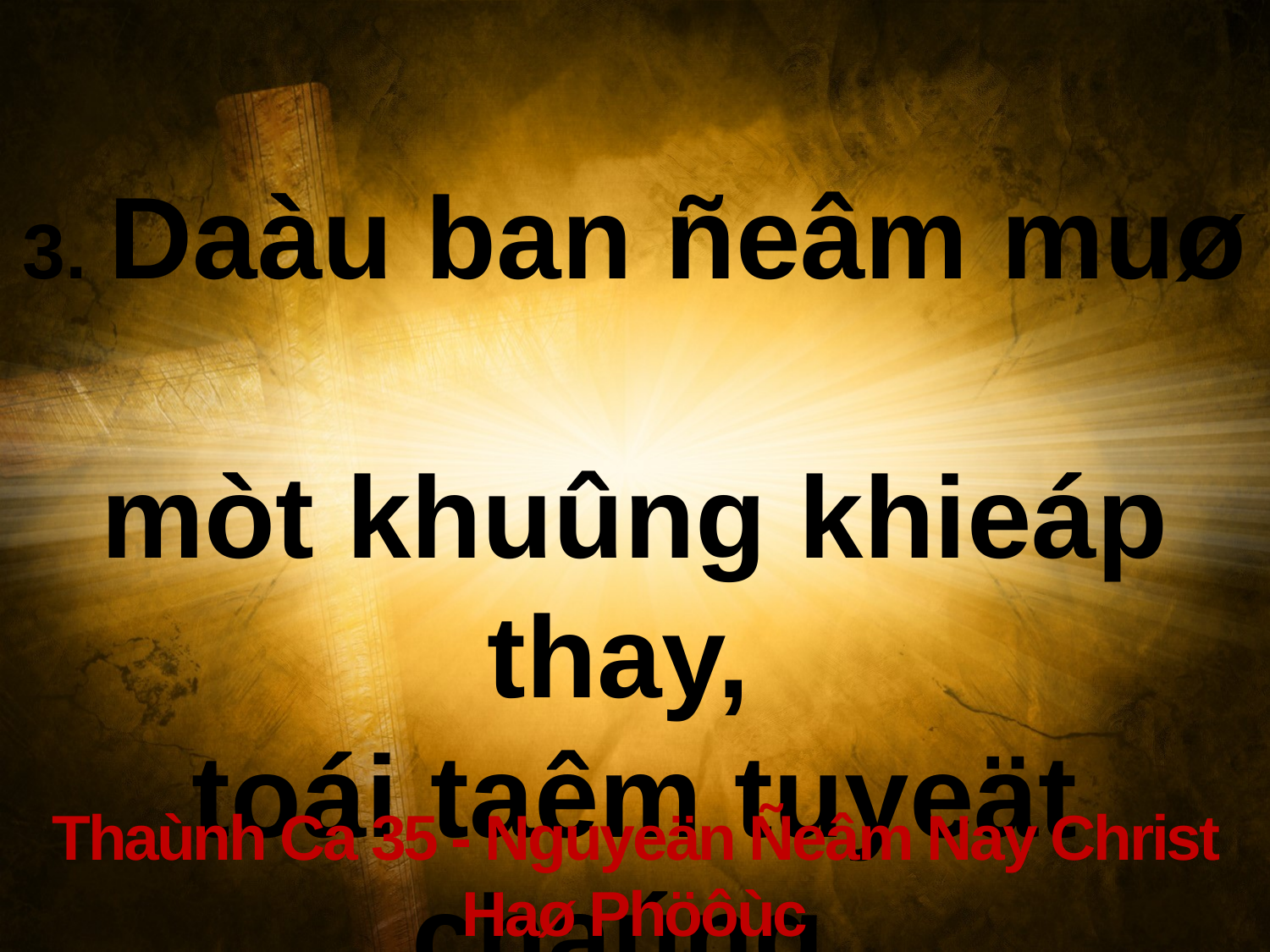

3. Daàu ban ñeâm muø
mòt khuûng khieáp thay,
toái taêm tuyeät chaúng
che maét Ngaøi.
Thaùnh Ca 35 - Nguyeän Ñeâm Nay Christ Haø Phöôùc